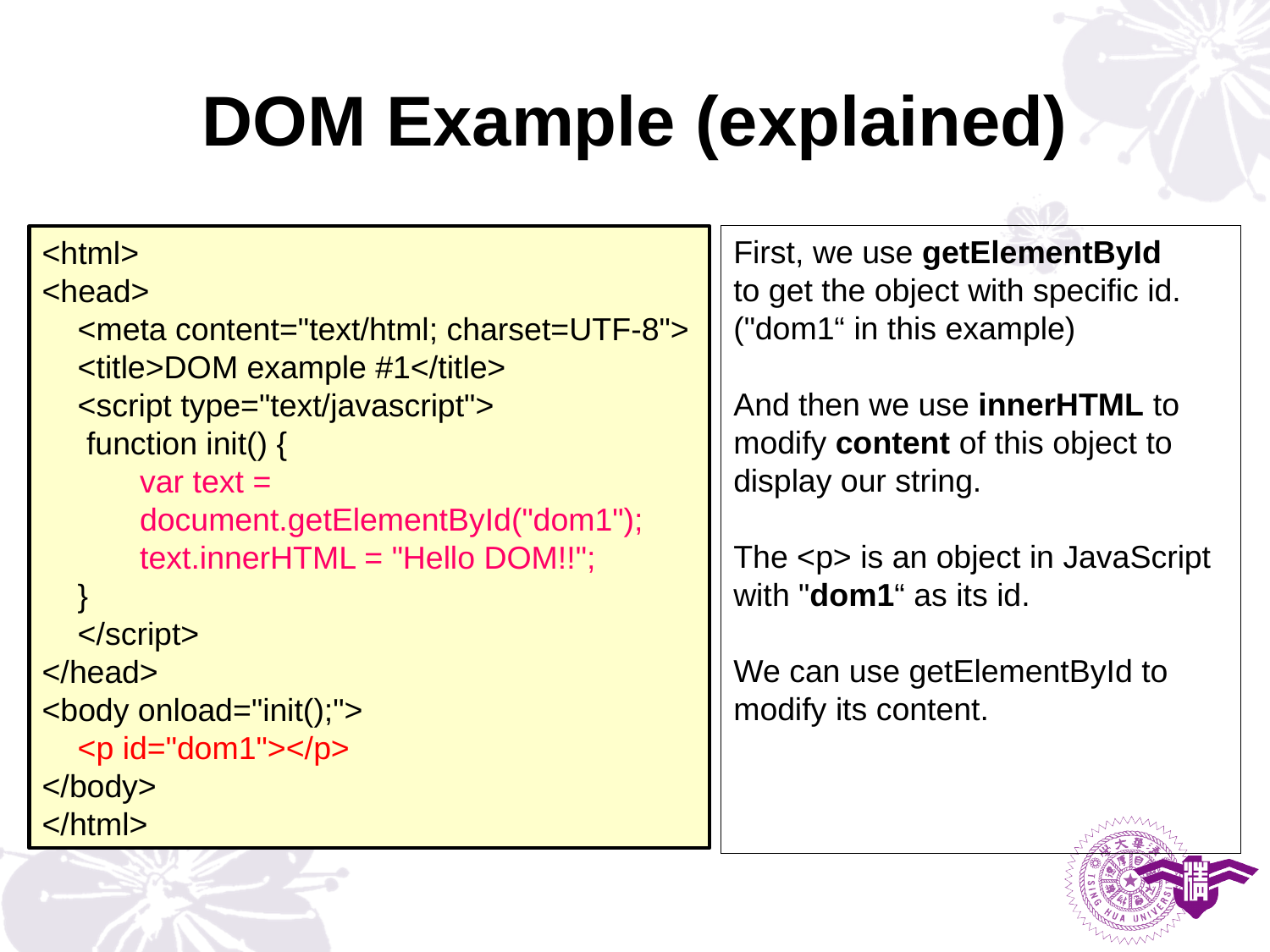

# DOM Example (explained)
First, we use getElementById
to get the object with specific id.
("dom1“ in this example)

And then we use innerHTML to modify content of this object to display our string.

The <p> is an object in JavaScript
with "dom1“ as its id.

We can use getElementById to modify its content.

<html>
<head>
    <meta content="text/html; charset=UTF-8">
    <title>DOM example #1</title>
    <script type="text/javascript">
     function init() {
           var text =
           document.getElementById("dom1");
           text.innerHTML = "Hello DOM!!";
    }
    </script>
</head>
<body onload="init();">
    <p id="dom1"></p>
</body>
</html>